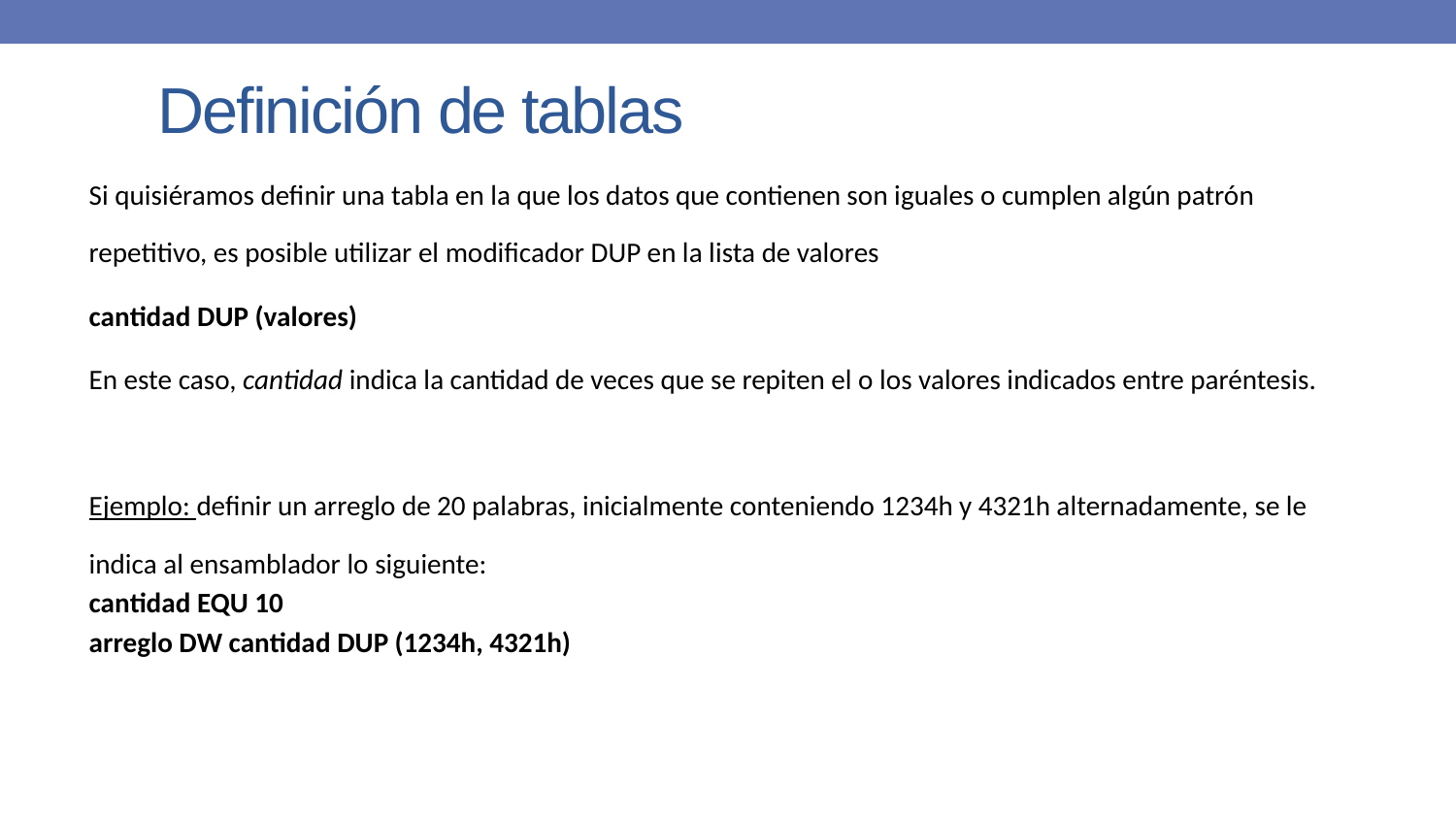

# Definición de tablas
Si quisiéramos definir una tabla en la que los datos que contienen son iguales o cumplen algún patrón repetitivo, es posible utilizar el modificador DUP en la lista de valores
cantidad DUP (valores)
En este caso, cantidad indica la cantidad de veces que se repiten el o los valores indicados entre paréntesis.

Ejemplo: definir un arreglo de 20 palabras, inicialmente conteniendo 1234h y 4321h alternadamente, se le indica al ensamblador lo siguiente:
cantidad EQU 10
arreglo DW cantidad DUP (1234h, 4321h)